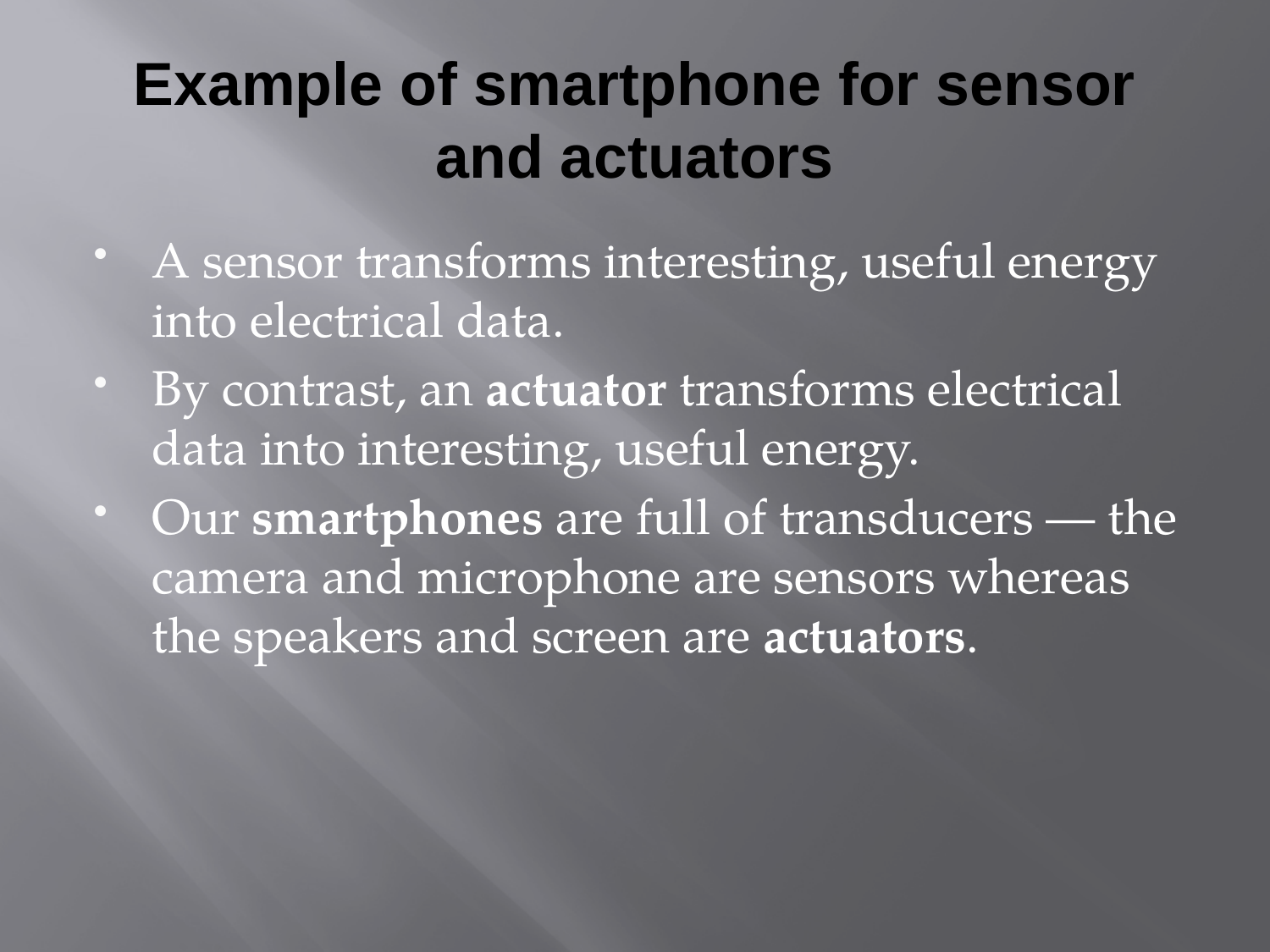

# Example of smartphone for sensor and actuators
A sensor transforms interesting, useful energy into electrical data.
By contrast, an actuator transforms electrical data into interesting, useful energy.
Our smartphones are full of transducers — the camera and microphone are sensors whereas the speakers and screen are actuators.